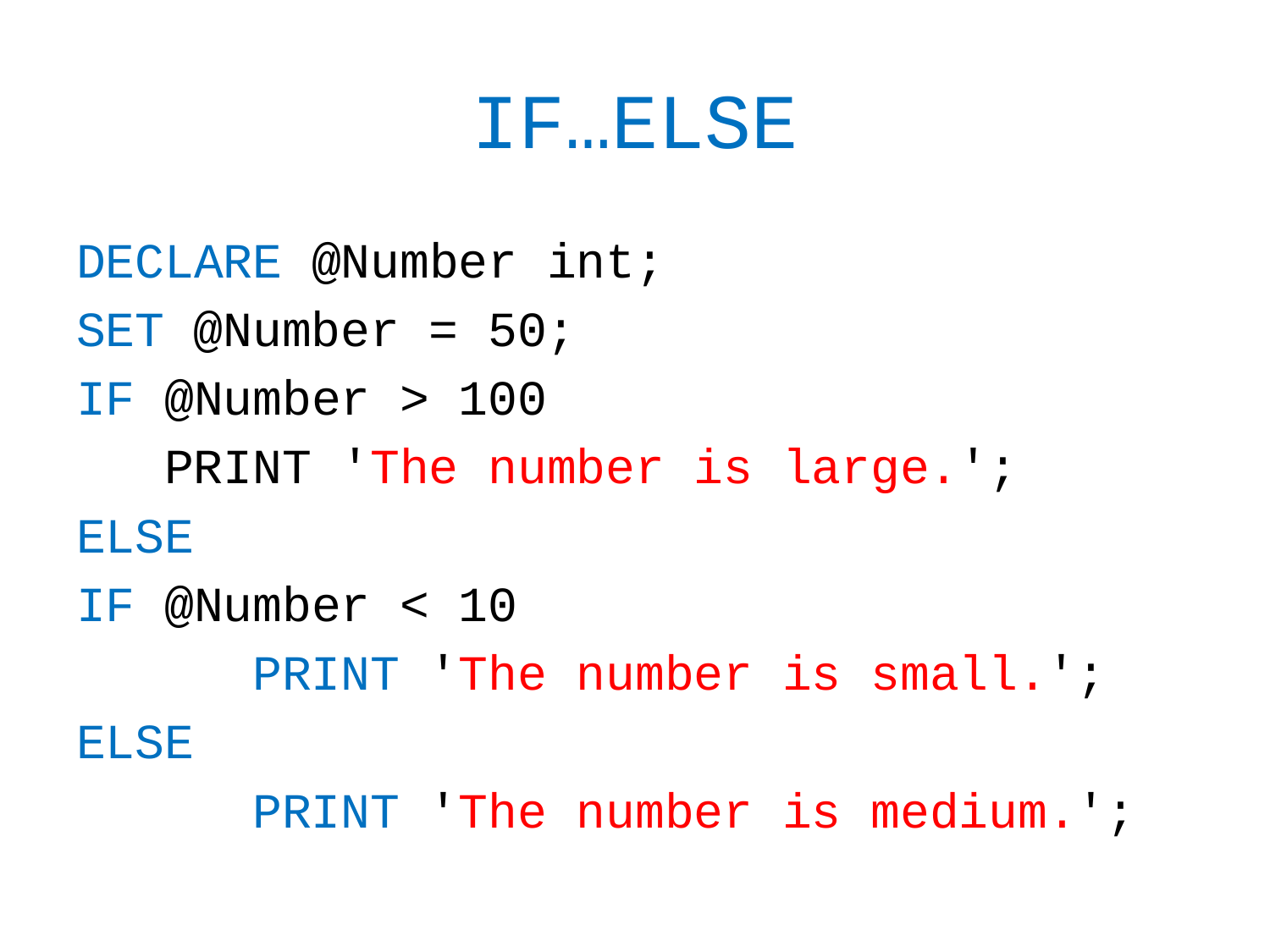

# IF…ELSE
DECLARE @Number int;
SET @Number = 50;
IF @Number > 100
   PRINT 'The number is large.';
ELSE
IF @Number < 10
      PRINT 'The number is small.';
ELSE
      PRINT 'The number is medium.';